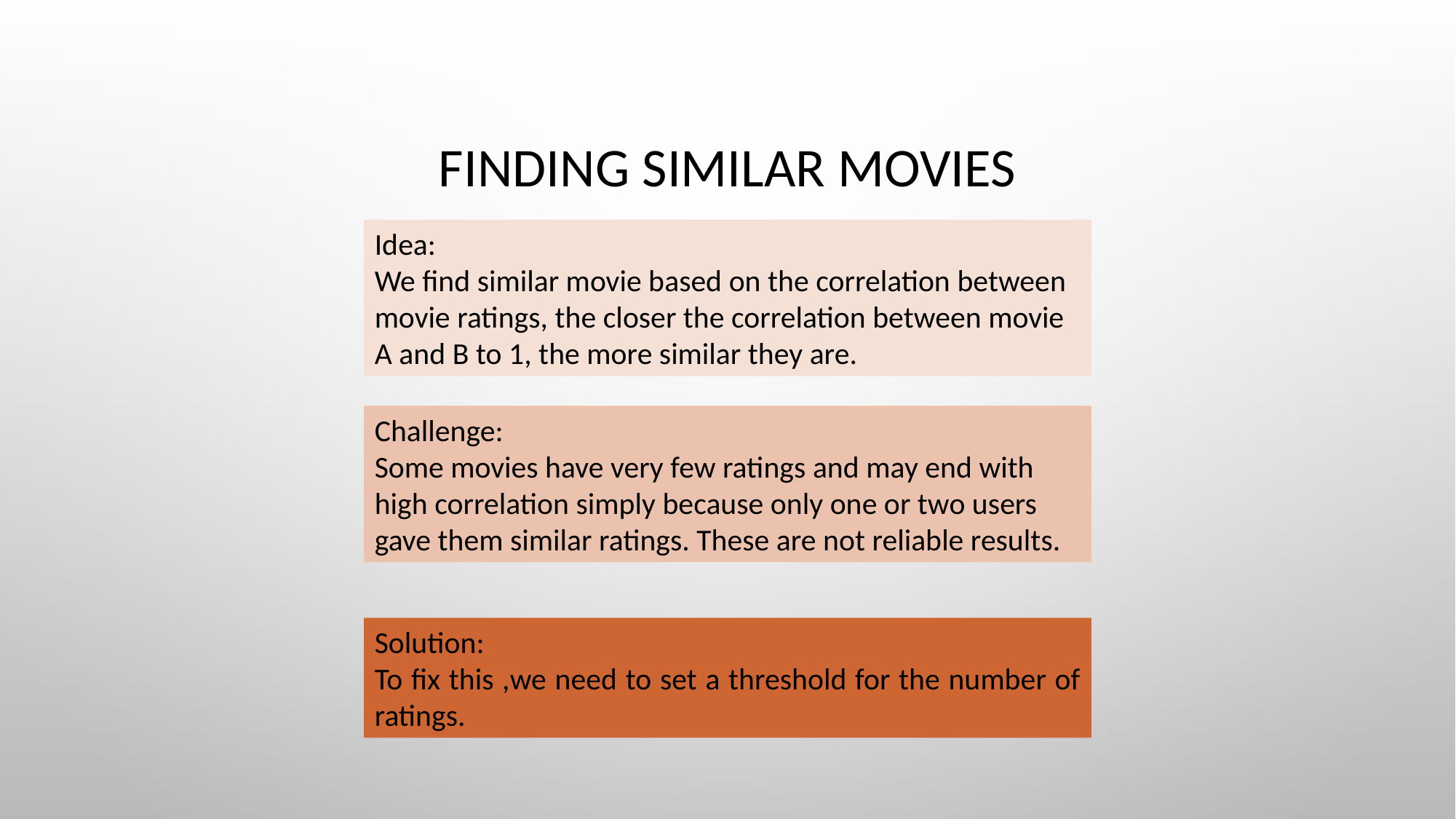

# Finding similar movies
Idea:
We find similar movie based on the correlation between movie ratings, the closer the correlation between movie A and B to 1, the more similar they are.
Challenge:
Some movies have very few ratings and may end with high correlation simply because only one or two users gave them similar ratings. These are not reliable results.
Solution:
To fix this ,we need to set a threshold for the number of ratings.